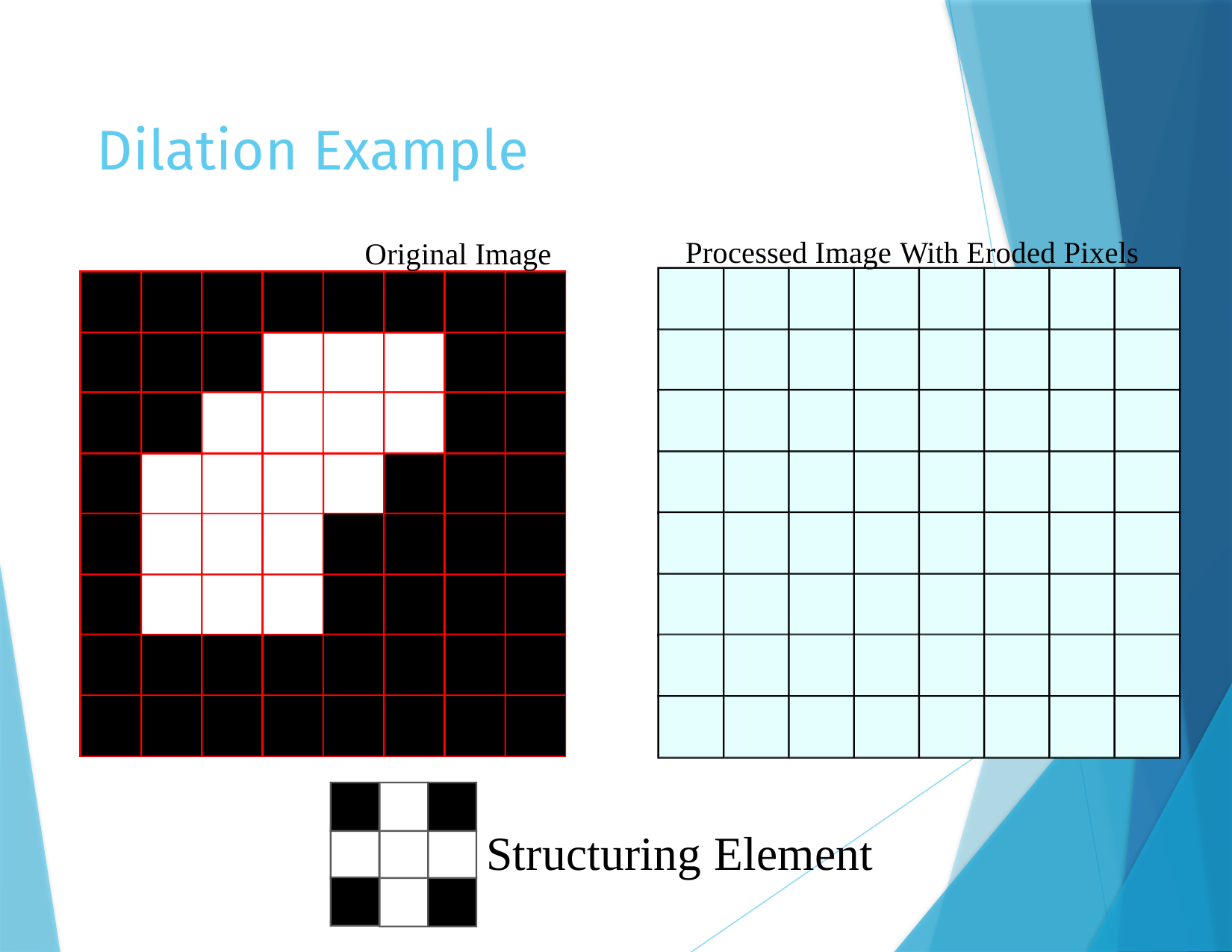

# Dilation Example
Processed Image With Eroded Pixels
Original Image

Structuring Element